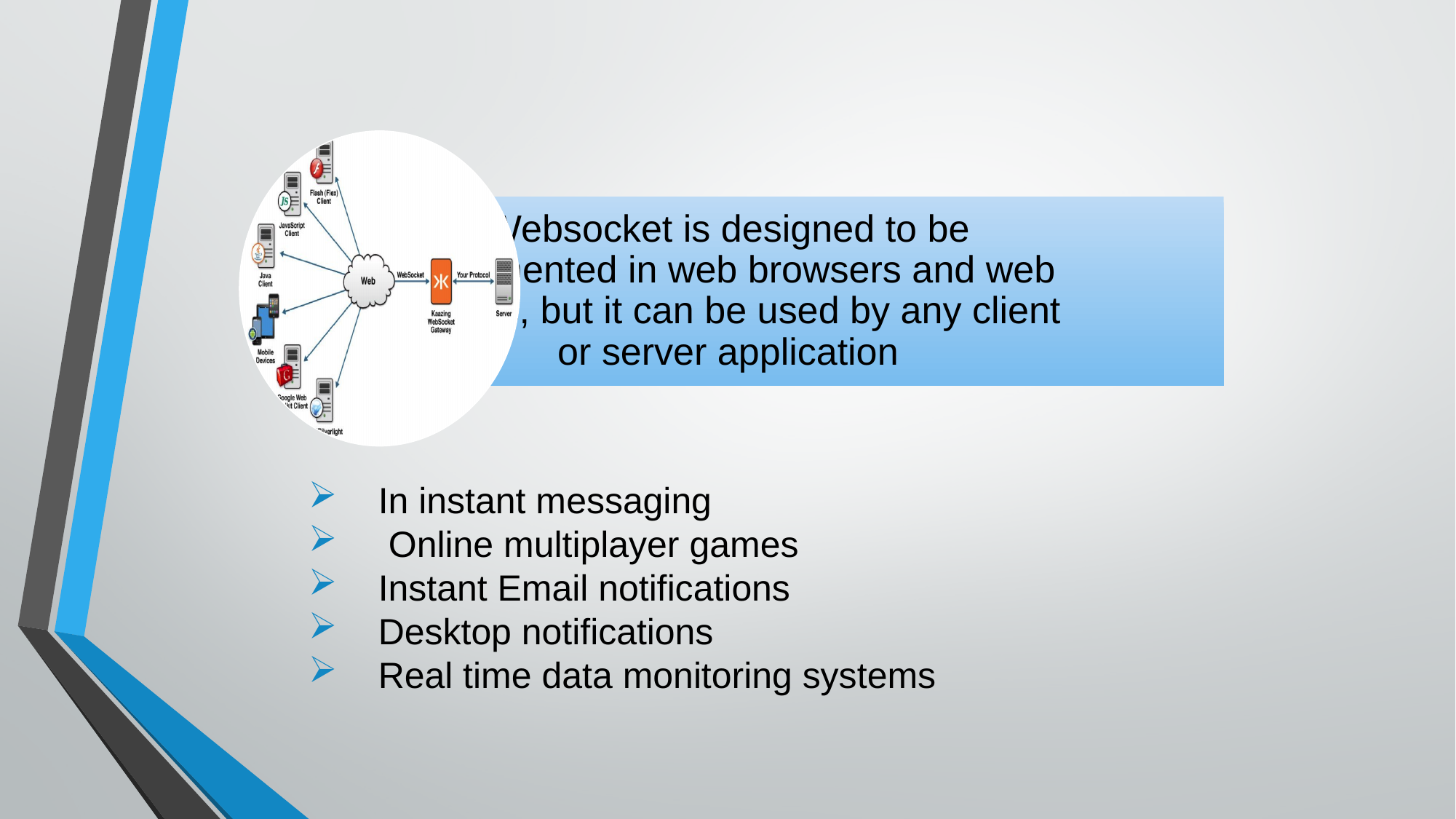

Websocket is designed to be implemented in web browsers and web servers, but it can be used by any client or server application
    In instant messaging
     Online multiplayer games
    Instant Email notifications
    Desktop notifications
    Real time data monitoring systems